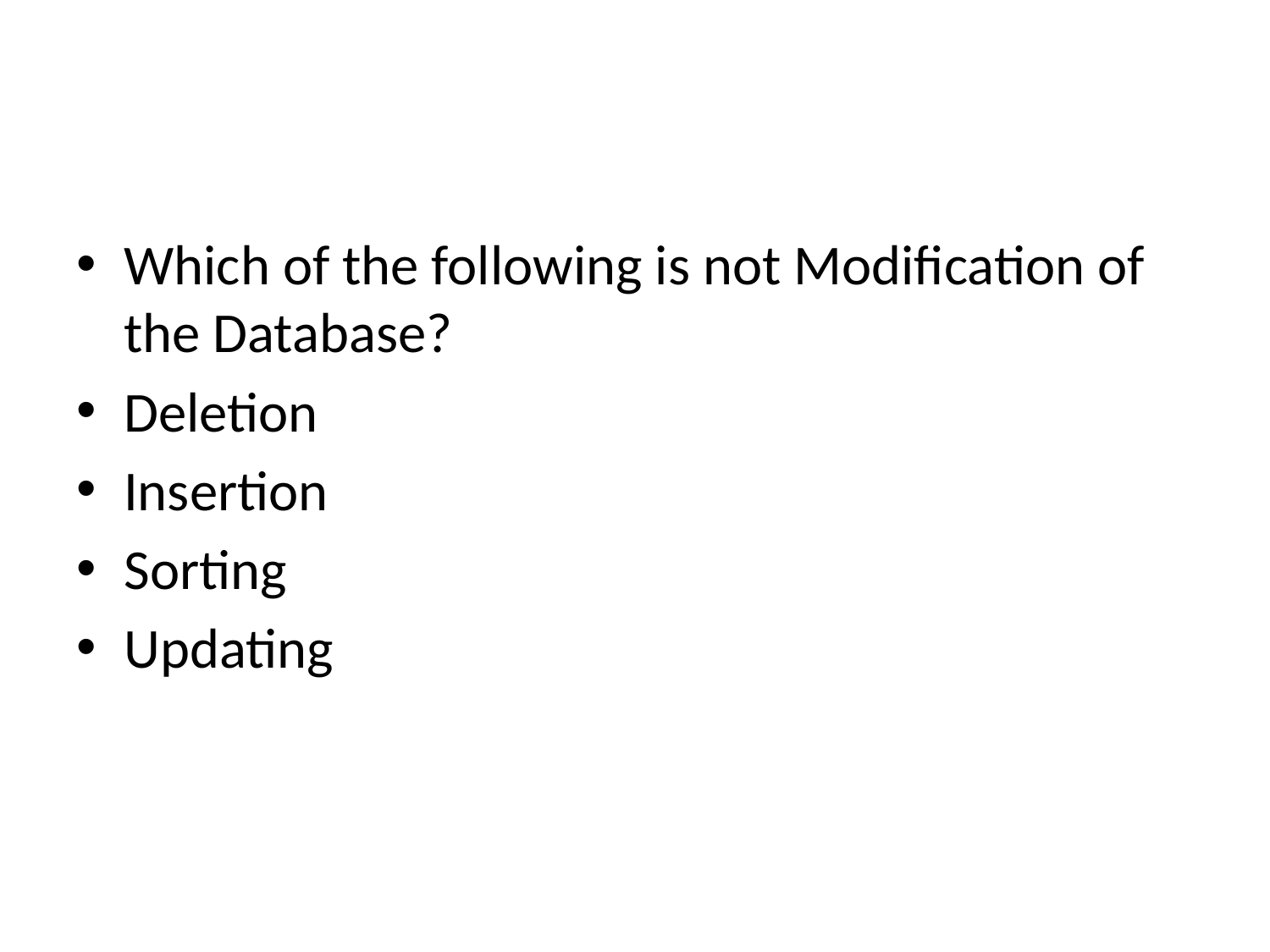

#
Which of the following is not Modification of the Database?
Deletion
Insertion
Sorting
Updating